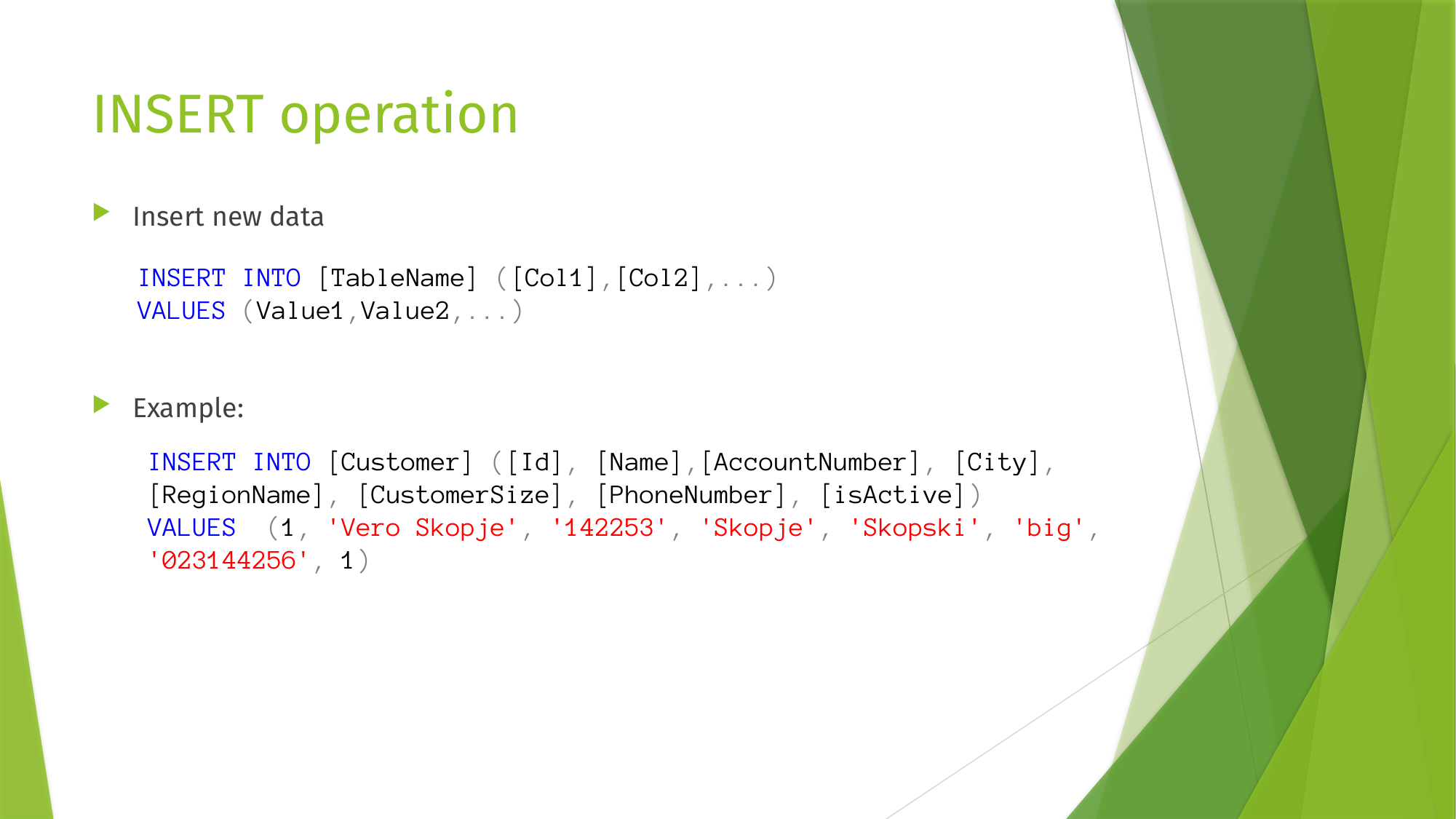

# INSERT operation
Insert new data

Example:

INSERT INTO [TableName] ([Col1],[Col2],...)
VALUES (Value1,Value2,...)
INSERT INTO [Customer] ([Id], [Name],[AccountNumber], [City], [RegionName], [CustomerSize], [PhoneNumber], [isActive])
VALUES  (1, 'Vero Skopje', '142253', 'Skopje', 'Skopski', 'big', '023144256', 1)